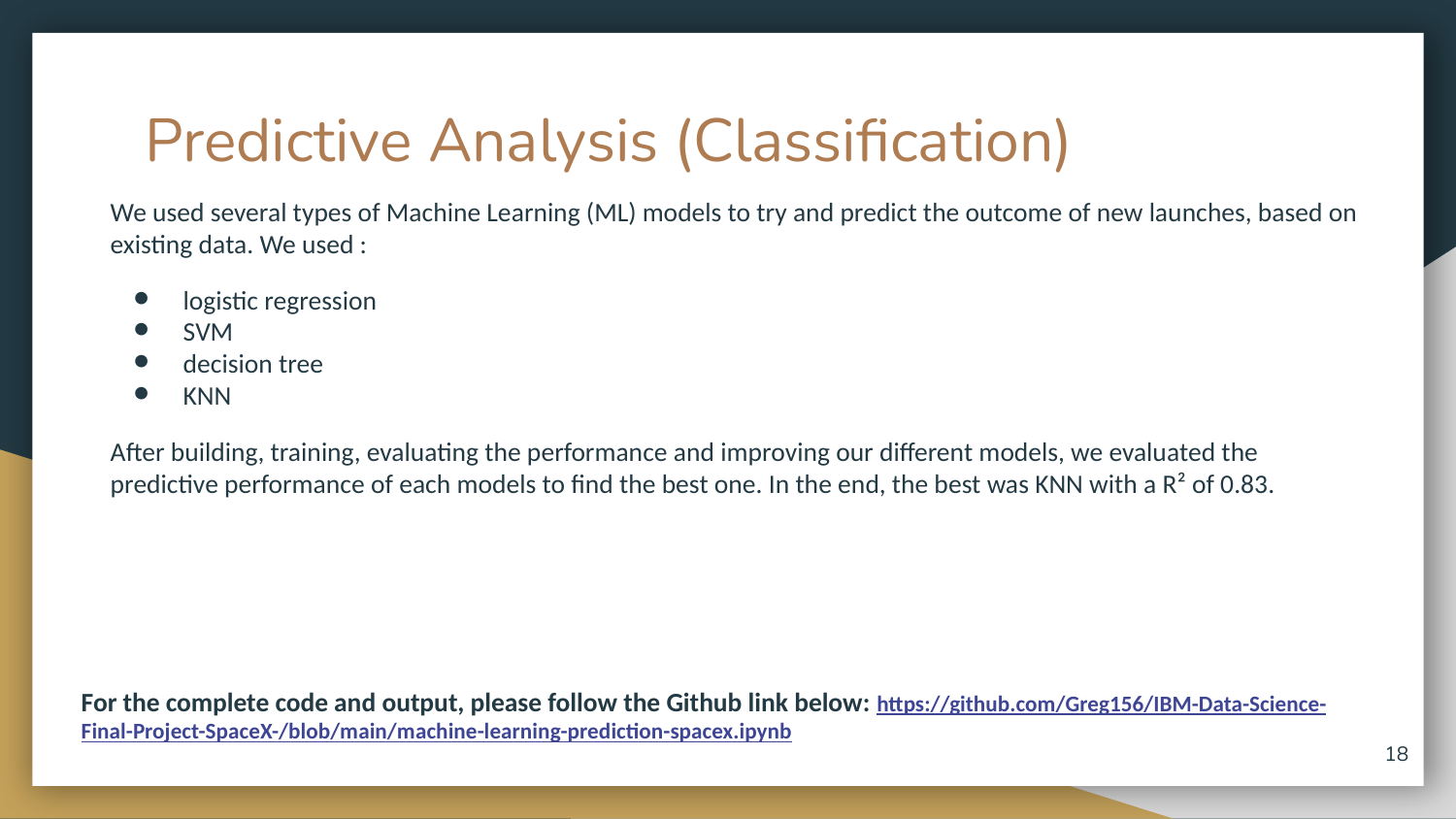

# Predictive Analysis (Classification)
We used several types of Machine Learning (ML) models to try and predict the outcome of new launches, based on existing data. We used :
logistic regression
SVM
decision tree
KNN
After building, training, evaluating the performance and improving our different models, we evaluated the predictive performance of each models to find the best one. In the end, the best was KNN with a R² of 0.83.
For the complete code and output, please follow the Github link below: https://github.com/Greg156/IBM-Data-Science-Final-Project-SpaceX-/blob/main/machine-learning-prediction-spacex.ipynb
18